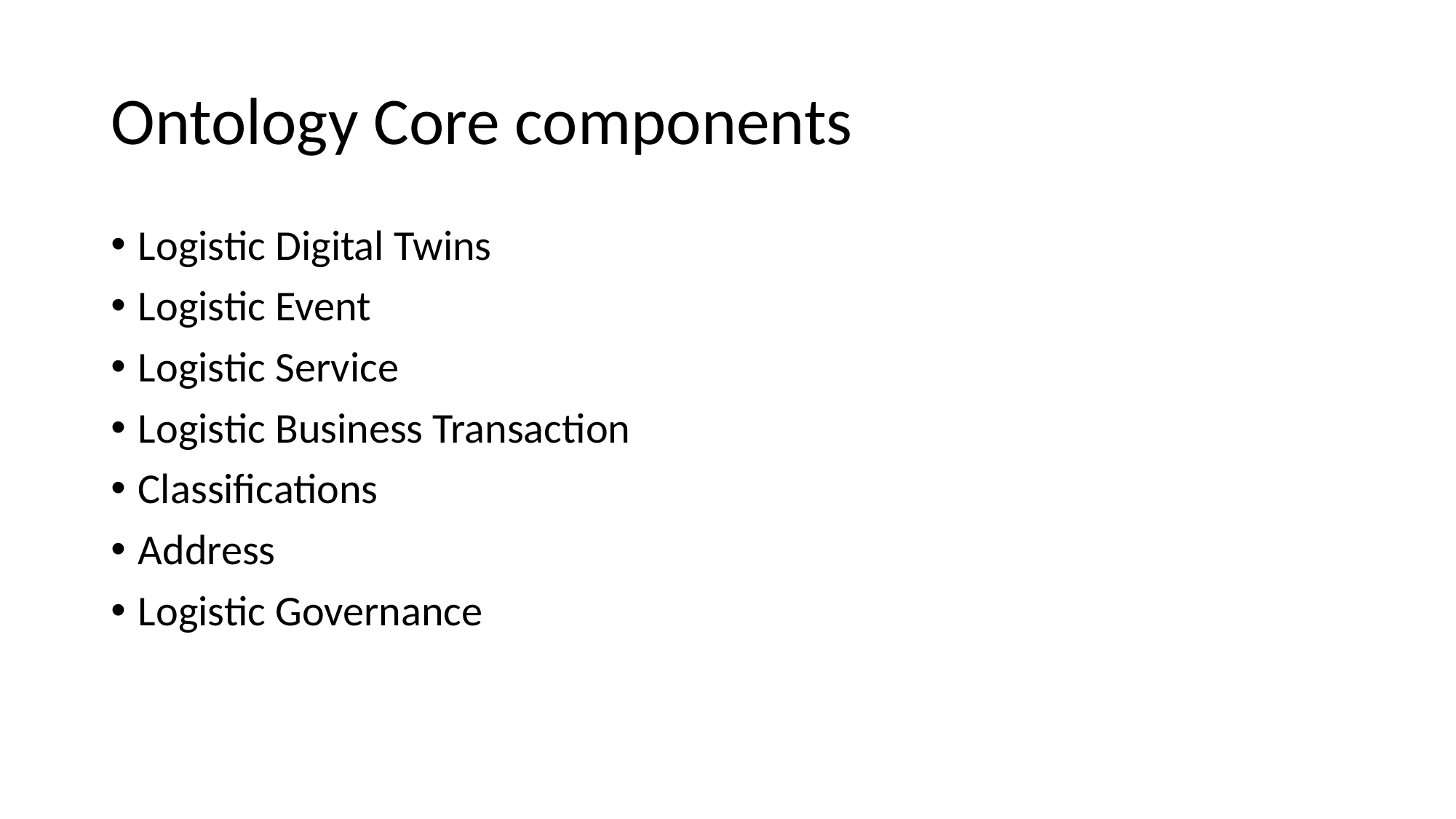

# Ontology Core components
Logistic Digital Twins
Logistic Event
Logistic Service
Logistic Business Transaction
Classifications
Address
Logistic Governance